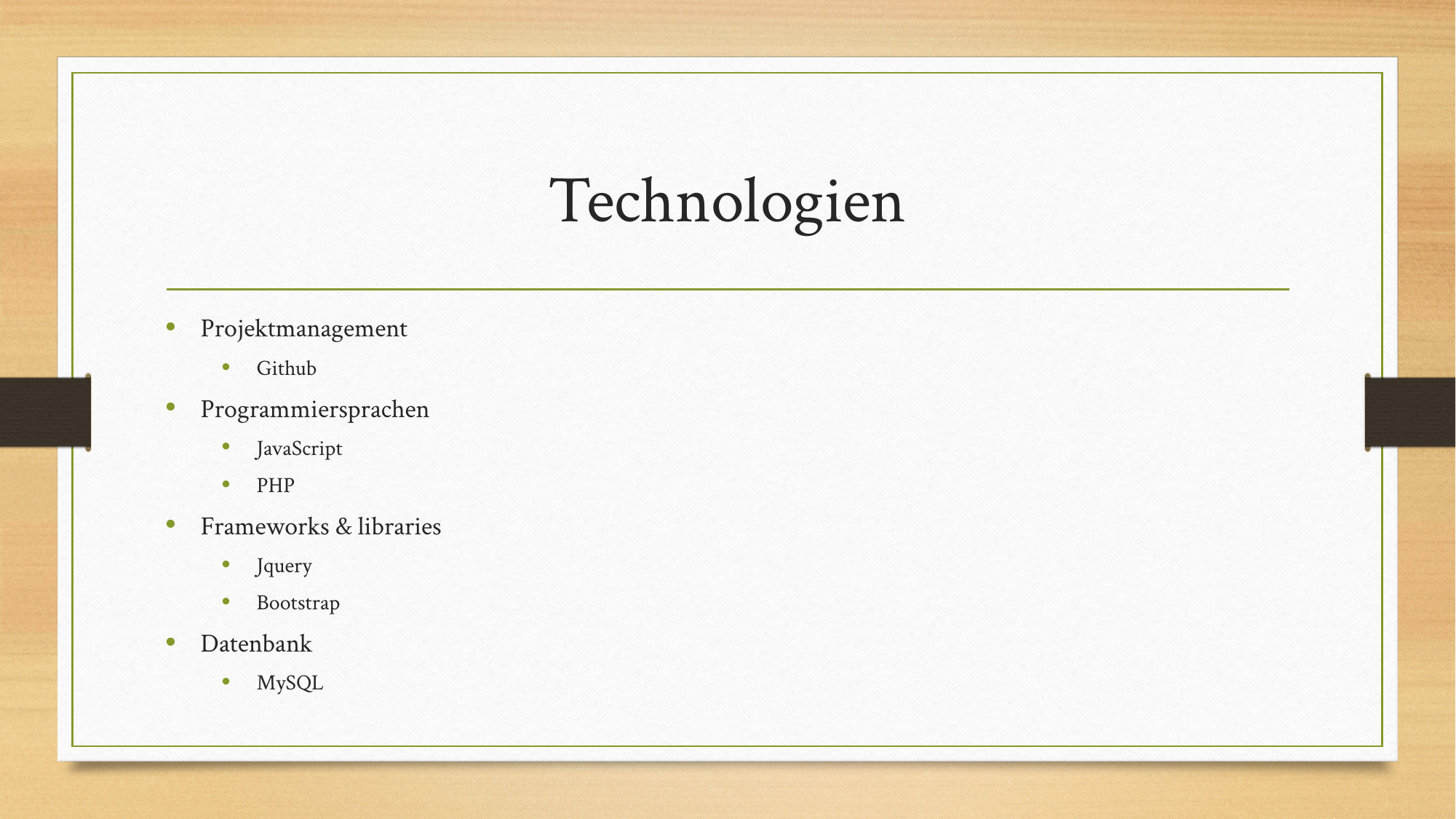

# Technologien
Projektmanagement
Github
Programmiersprachen
JavaScript
PHP
Frameworks & libraries
Jquery
Bootstrap
Datenbank
MySQL